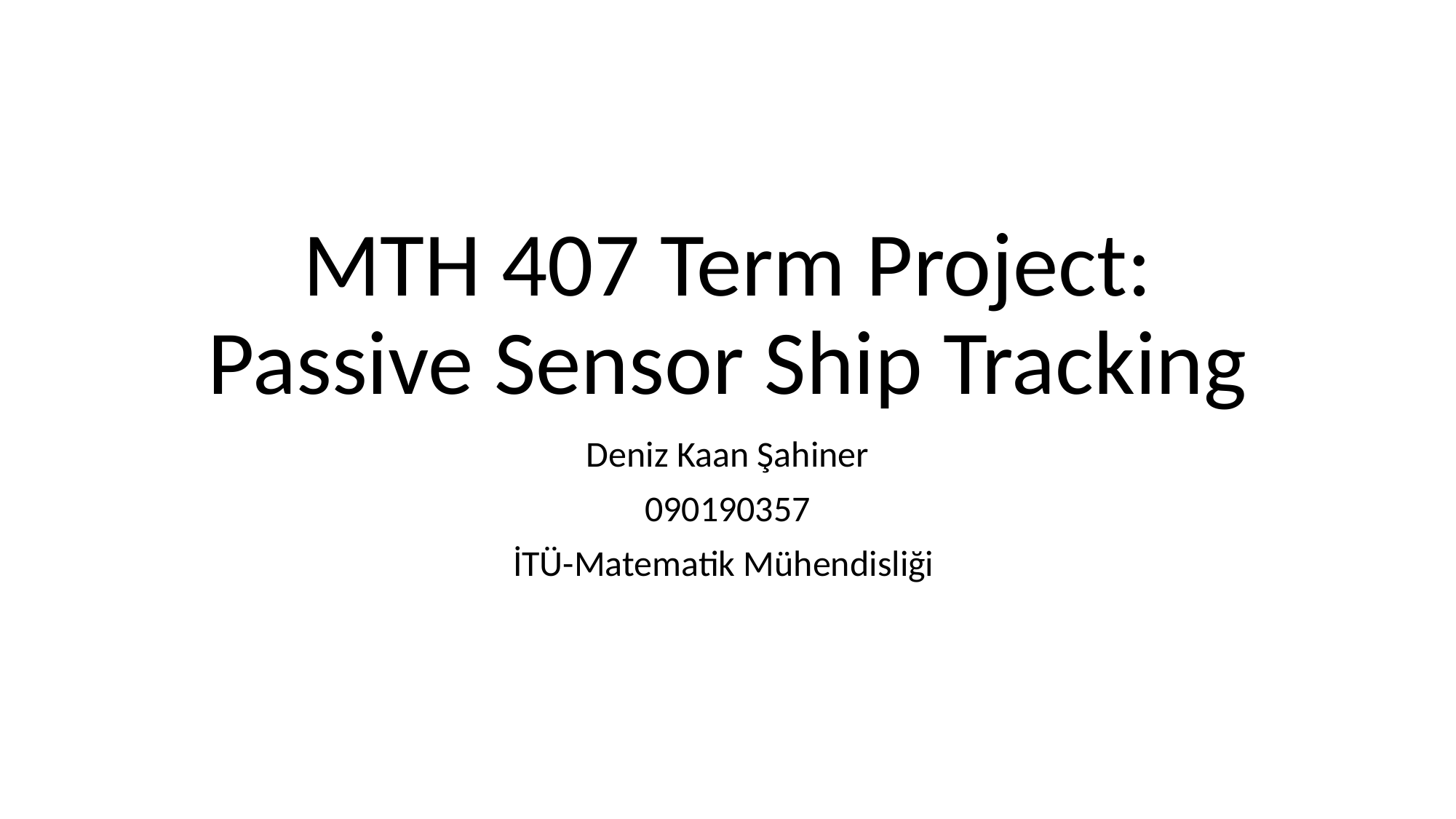

# MTH 407 Term Project: Passive Sensor Ship Tracking
Deniz Kaan Şahiner
090190357
İTÜ-Matematik Mühendisliği